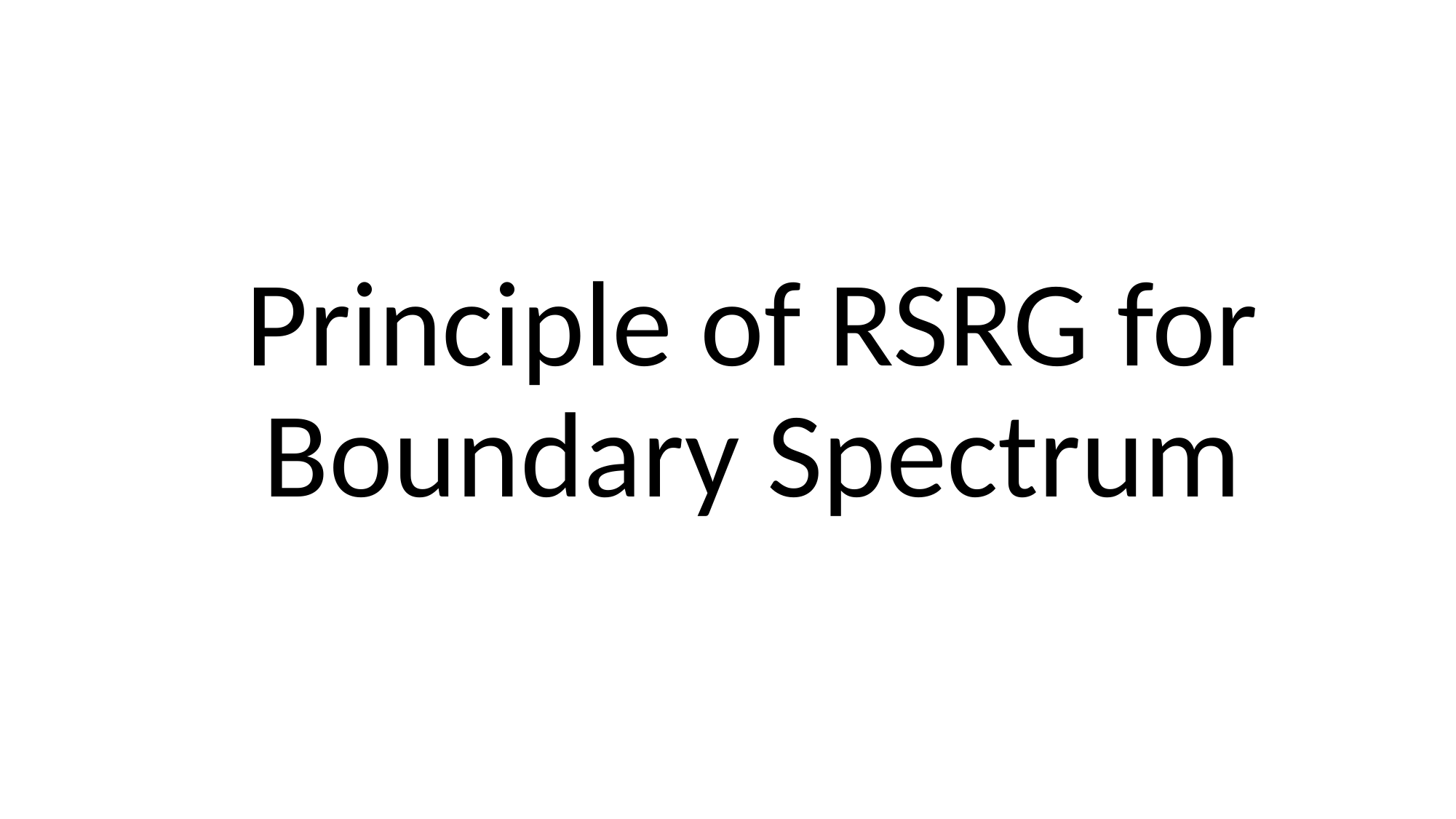

# Principle of RSRG for Boundary Spectrum